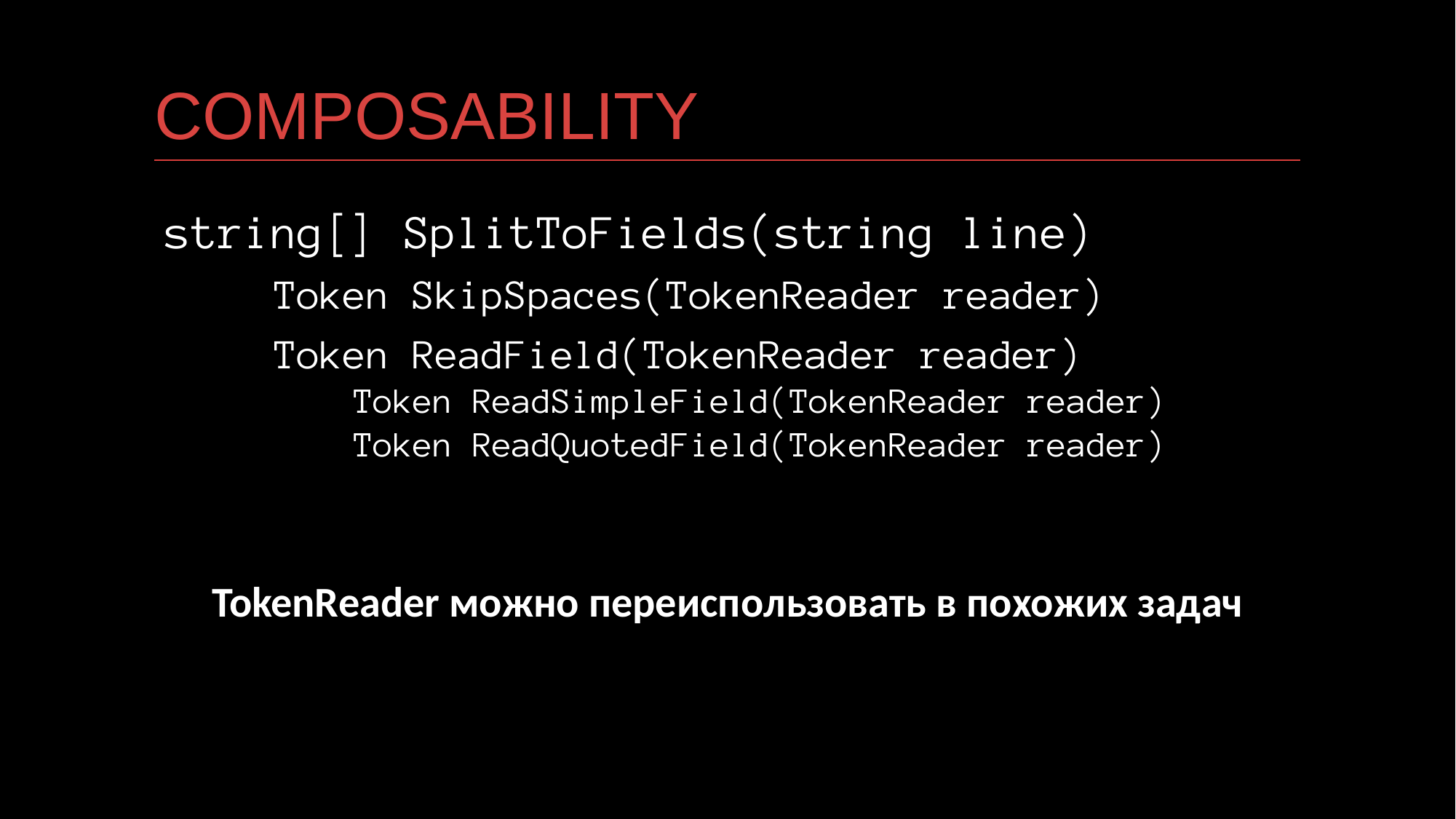

# composability
string[] SplitToFields(string line)
	Token SkipSpaces(TokenReader reader)
	Token ReadField(TokenReader reader)
	    Token ReadSimpleField(TokenReader reader)
	    Token ReadQuotedField(TokenReader reader)

TokenReader можно переиспользовать в похожих задач